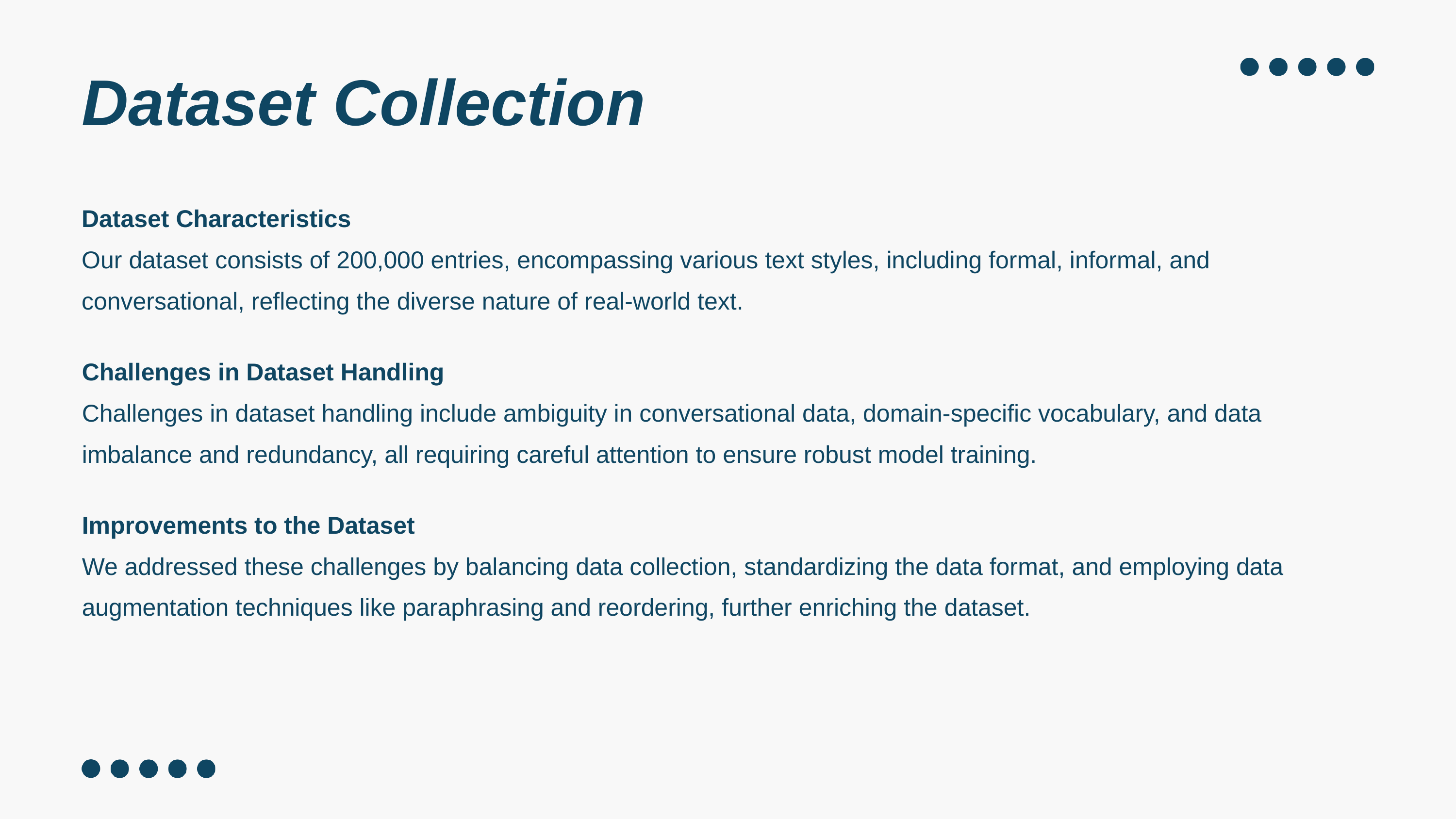

Dataset Collection

Dataset Characteristics
Our dataset consists of 200,000 entries, encompassing various text styles, including formal, informal, and conversational, reflecting the diverse nature of real-world text.
Challenges in Dataset Handling
Challenges in dataset handling include ambiguity in conversational data, domain-specific vocabulary, and data imbalance and redundancy, all requiring careful attention to ensure robust model training.
Improvements to the Dataset
We addressed these challenges by balancing data collection, standardizing the data format, and employing data augmentation techniques like paraphrasing and reordering, further enriching the dataset.